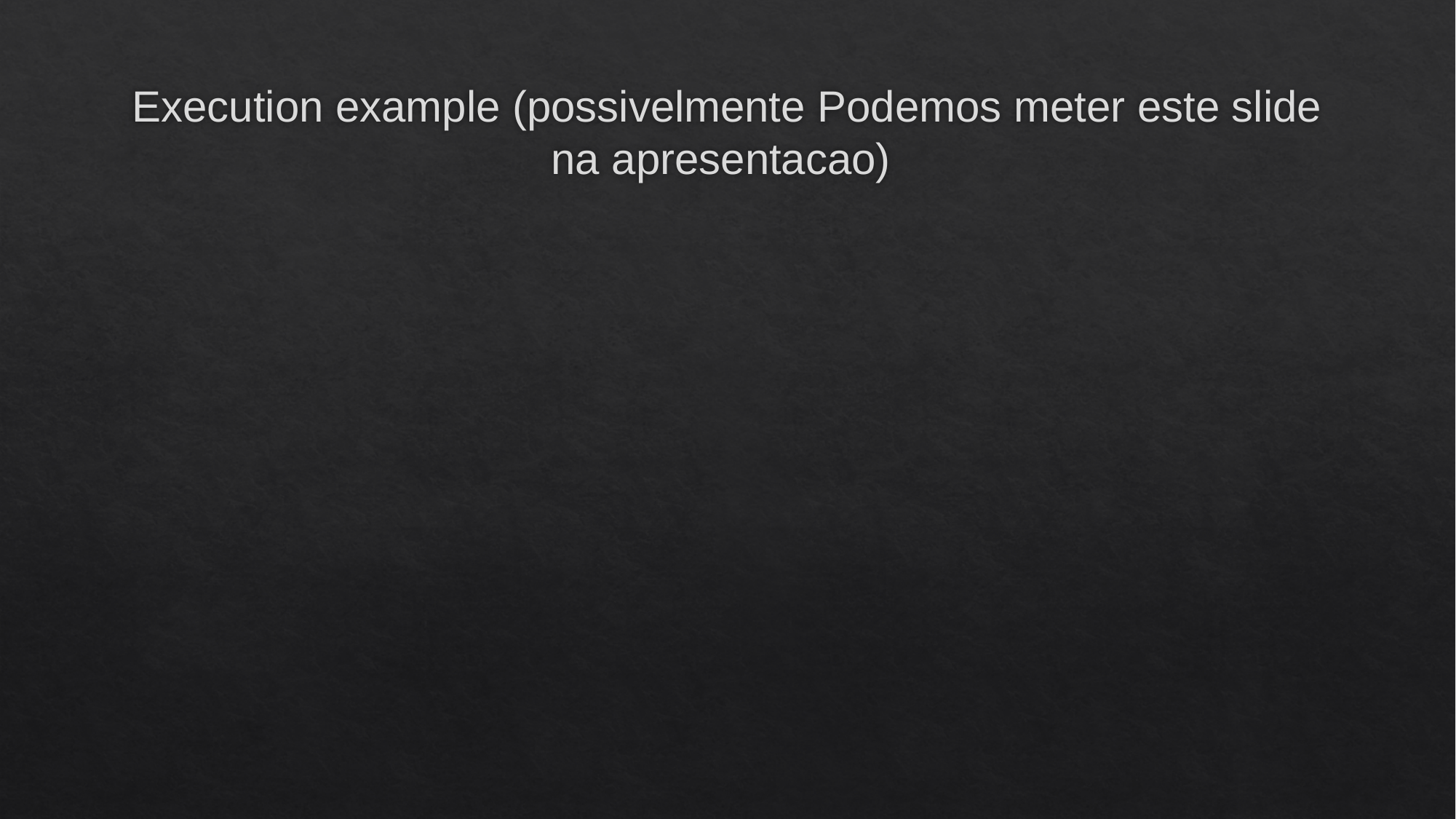

# Execution example (possivelmente Podemos meter este slide na apresentacao)